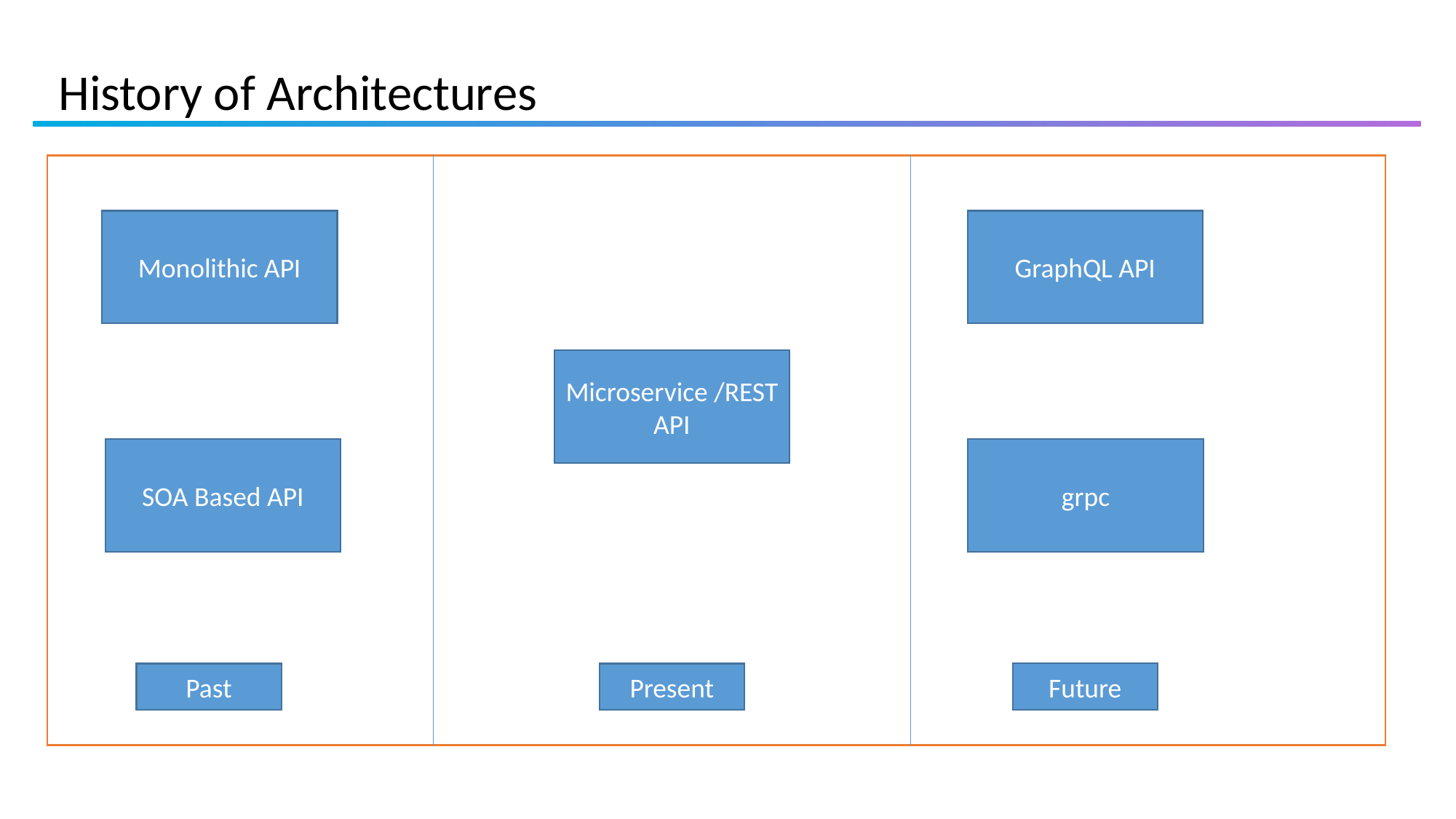

# History of Architectures

GraphQL API
Monolithic API
Microservice /REST API
SOA Based API
grpc
Future
Past
Present